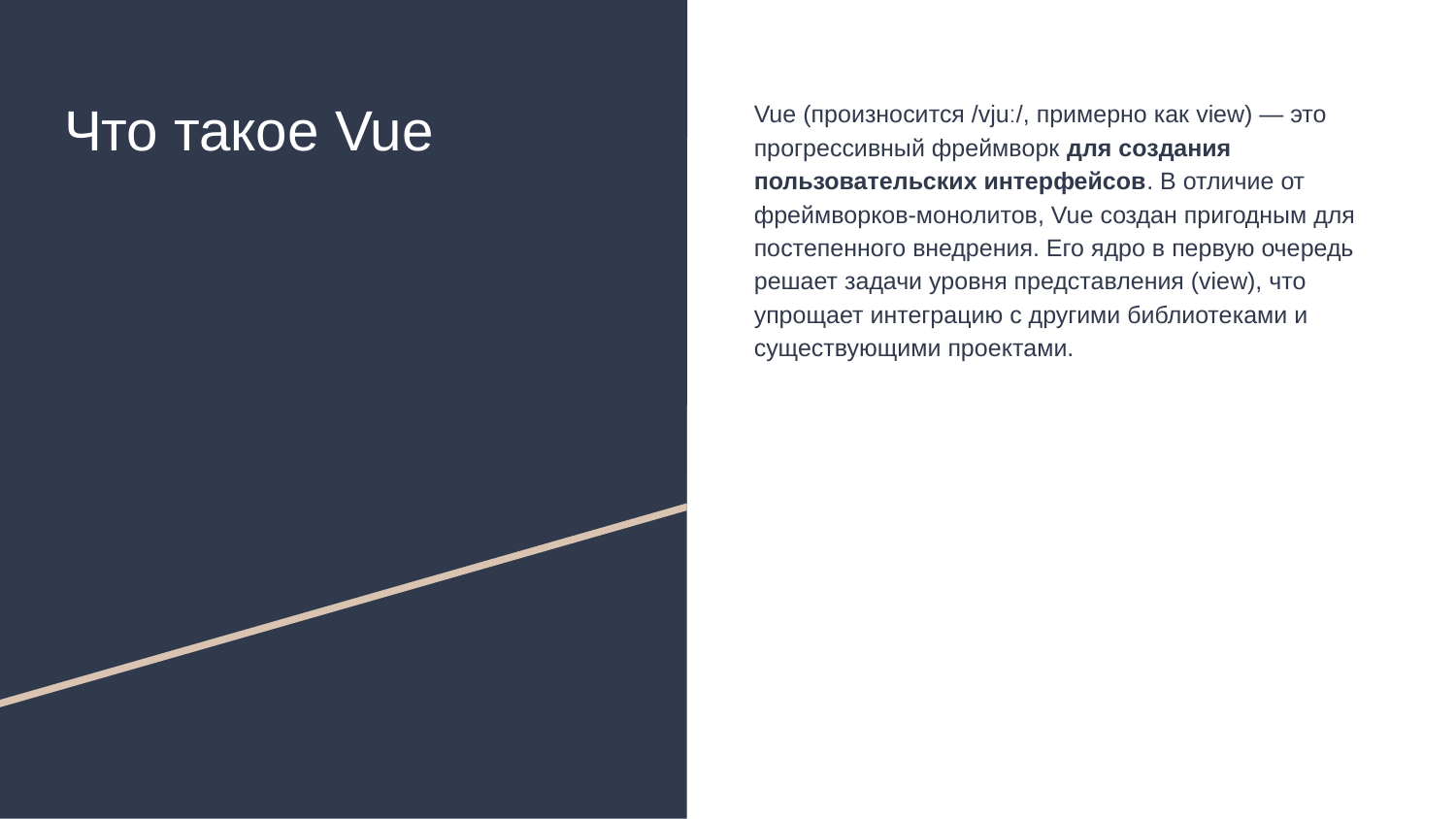

# Что такое Vue
Vue (произносится /vjuː/, примерно как view) — это прогрессивный фреймворк для создания пользовательских интерфейсов. В отличие от фреймворков-монолитов, Vue создан пригодным для постепенного внедрения. Его ядро в первую очередь решает задачи уровня представления (view), что упрощает интеграцию с другими библиотеками и существующими проектами.